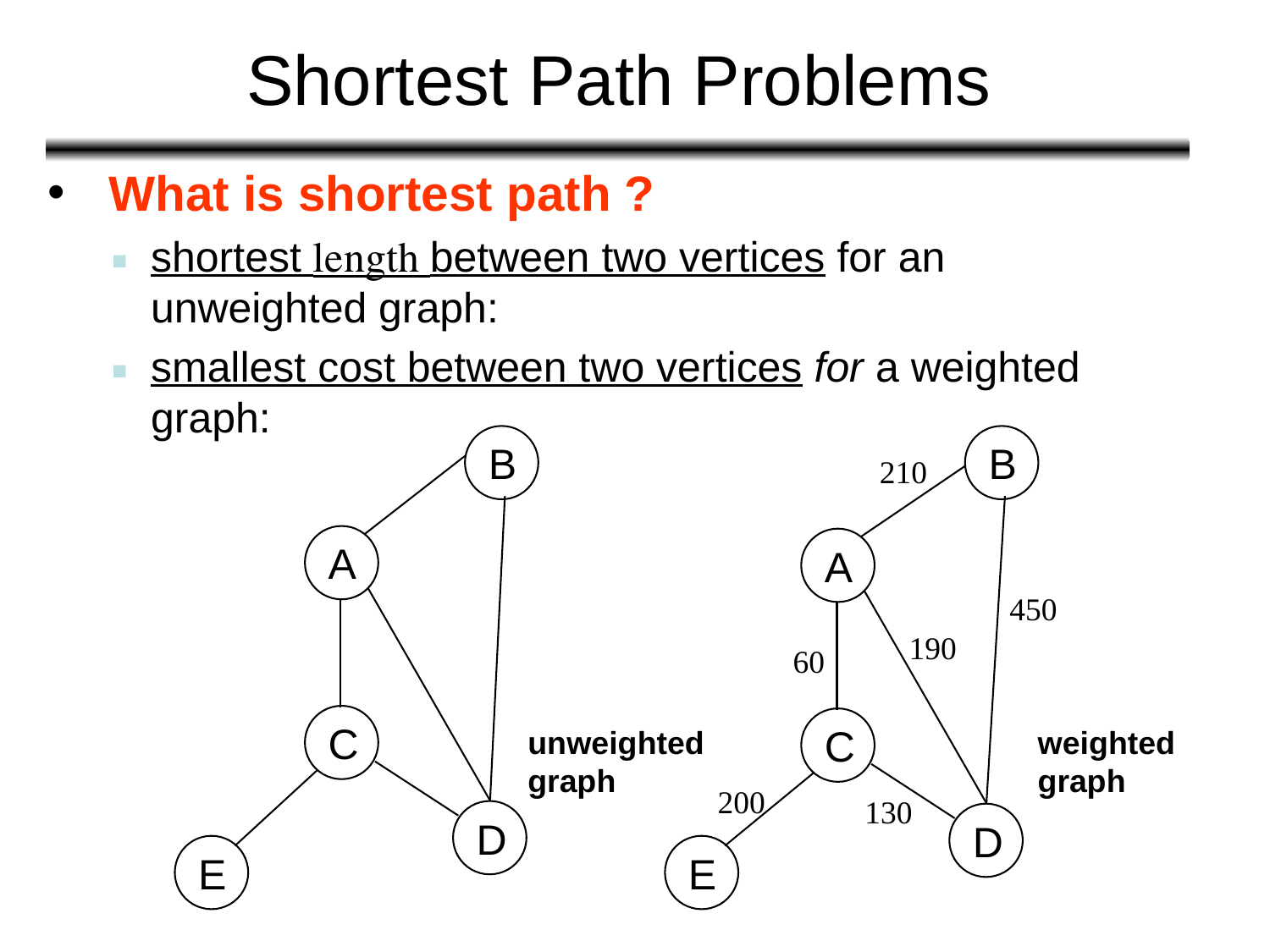

# Shortest Path Problems

 What is shortest path ?
shortest length between two vertices for an unweighted graph:
smallest cost between two vertices for a weighted graph:

B
B
210
A
A
450
190
60
C
C
unweighted graph
weighted graph
200
130
D
D
E
E